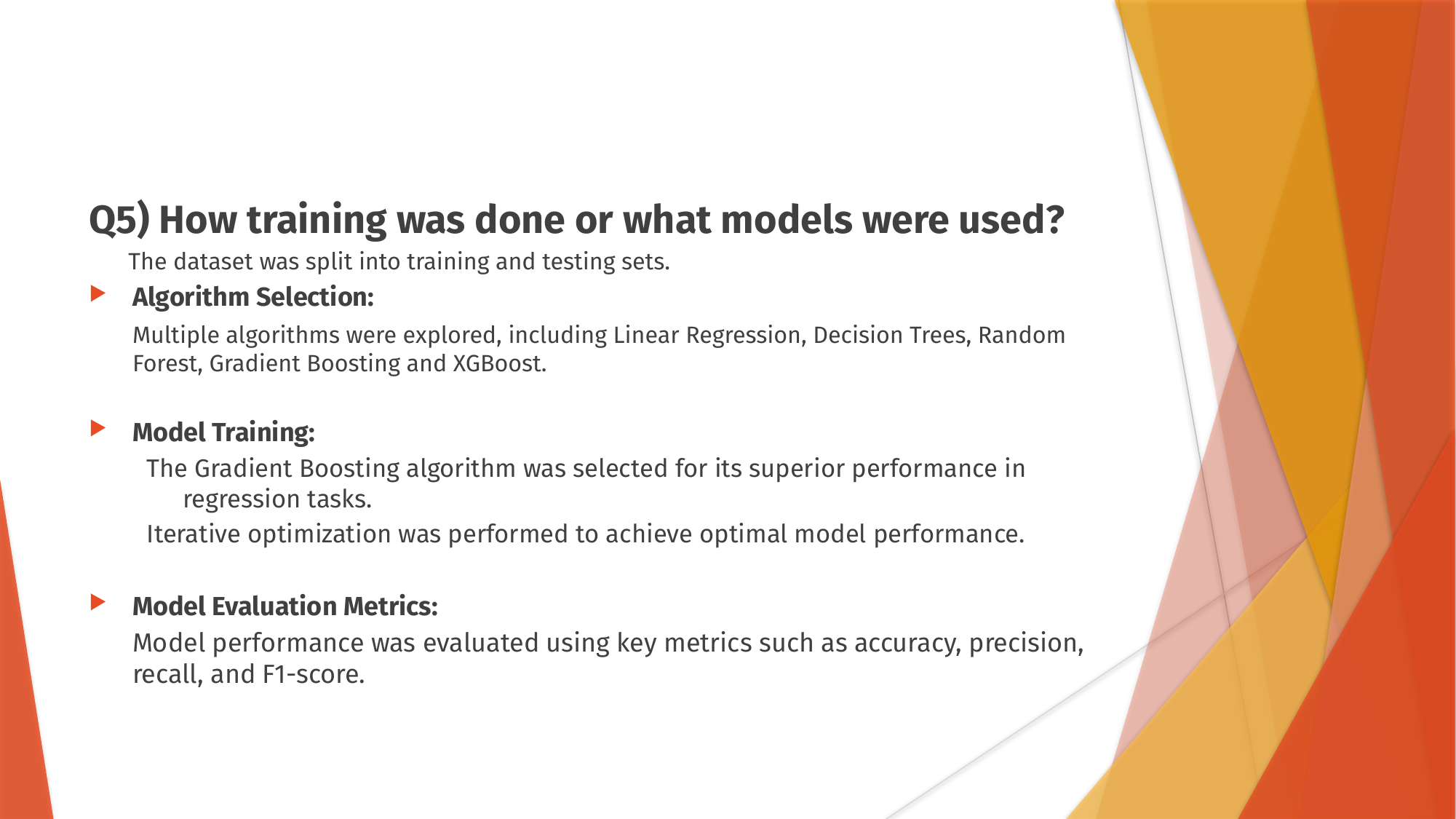

# Q5) How training was done or what models were used?
	The dataset was split into training and testing sets.
Algorithm Selection:
	Multiple algorithms were explored, including Linear Regression, Decision Trees, Random Forest, Gradient Boosting and XGBoost.

Model Training:
The Gradient Boosting algorithm was selected for its superior performance in regression tasks.
Iterative optimization was performed to achieve optimal model performance.

Model Evaluation Metrics:
	Model performance was evaluated using key metrics such as accuracy, precision, recall, and F1-score.